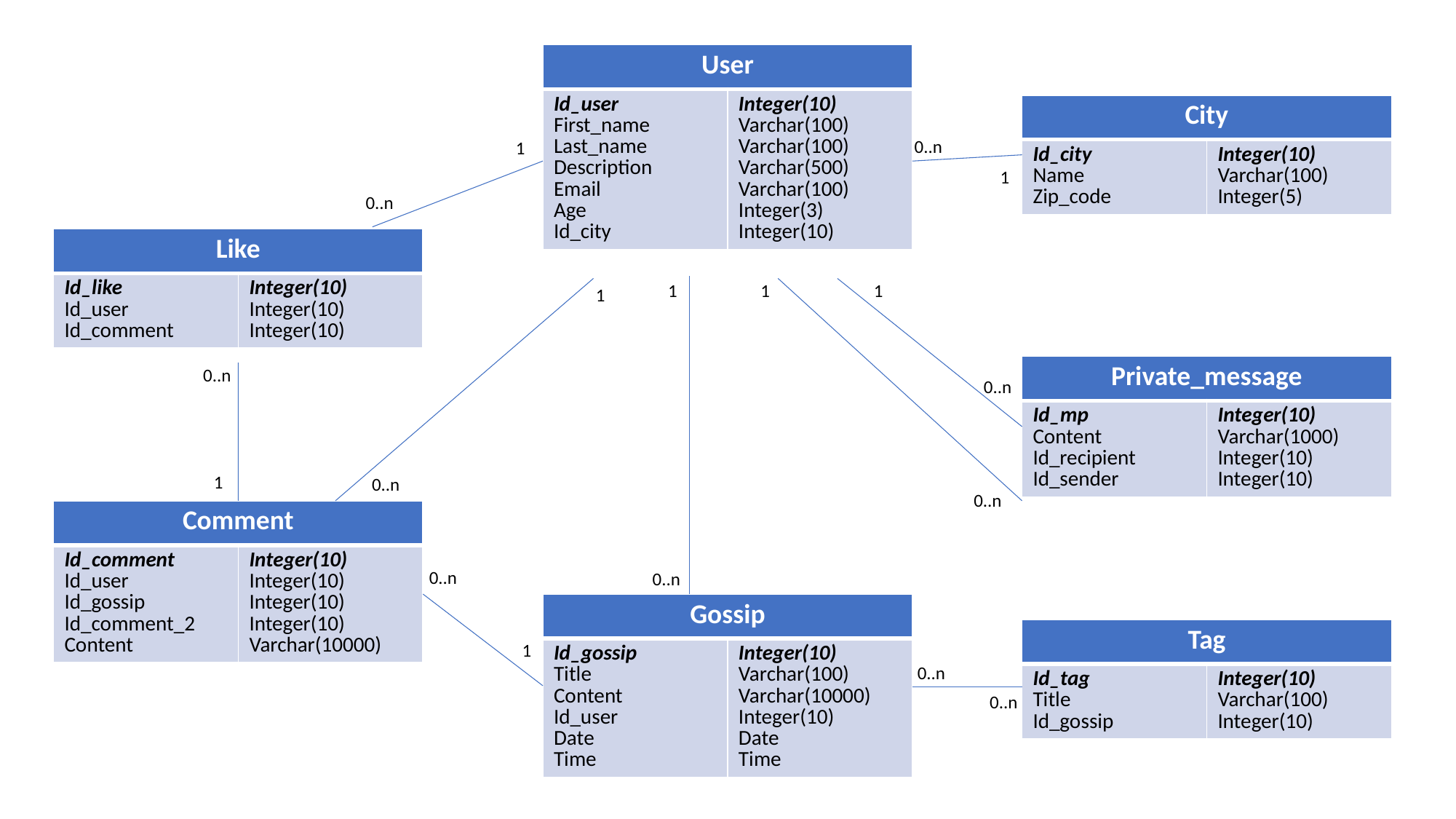

| User |  |
| --- | --- |
| Id\_user First\_name Last\_name Description Email Age Id\_city | Integer(10) Varchar(100) Varchar(100) Varchar(500) Varchar(100) Integer(3) Integer(10) |
| City |  |
| --- | --- |
| Id\_city Name Zip\_code | Integer(10) Varchar(100) Integer(5) |
0..n
1
1
0..n
| Like |  |
| --- | --- |
| Id\_like Id\_user Id\_comment | Integer(10) Integer(10) Integer(10) |
1
1
1
1
| Private\_message |  |
| --- | --- |
| Id\_mp Content Id\_recipient Id\_sender | Integer(10) Varchar(1000) Integer(10) Integer(10) |
0..n
0..n
1
0..n
0..n
| Comment |  |
| --- | --- |
| Id\_comment Id\_user Id\_gossip Id\_comment\_2 Content | Integer(10) Integer(10) Integer(10) Integer(10) Varchar(10000) |
0..n
0..n
| Gossip |  |
| --- | --- |
| Id\_gossip Title Content Id\_user Date Time | Integer(10) Varchar(100) Varchar(10000) Integer(10) Date Time |
| Tag |  |
| --- | --- |
| Id\_tag Title Id\_gossip | Integer(10) Varchar(100) Integer(10) |
1
0..n
0..n